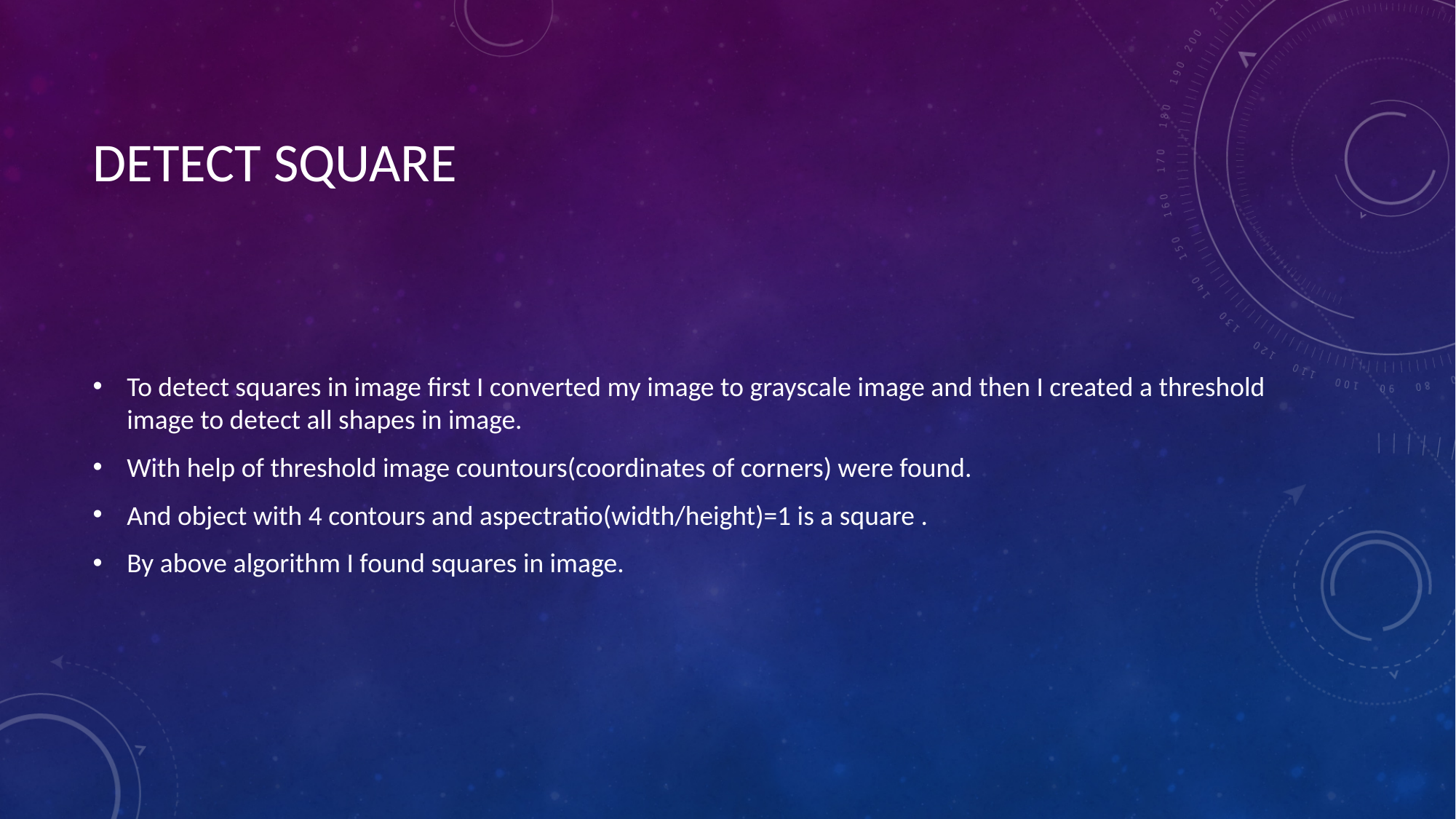

# DETECT SQUARE
To detect squares in image first I converted my image to grayscale image and then I created a threshold image to detect all shapes in image.
With help of threshold image countours(coordinates of corners) were found.
And object with 4 contours and aspectratio(width/height)=1 is a square .
By above algorithm I found squares in image.